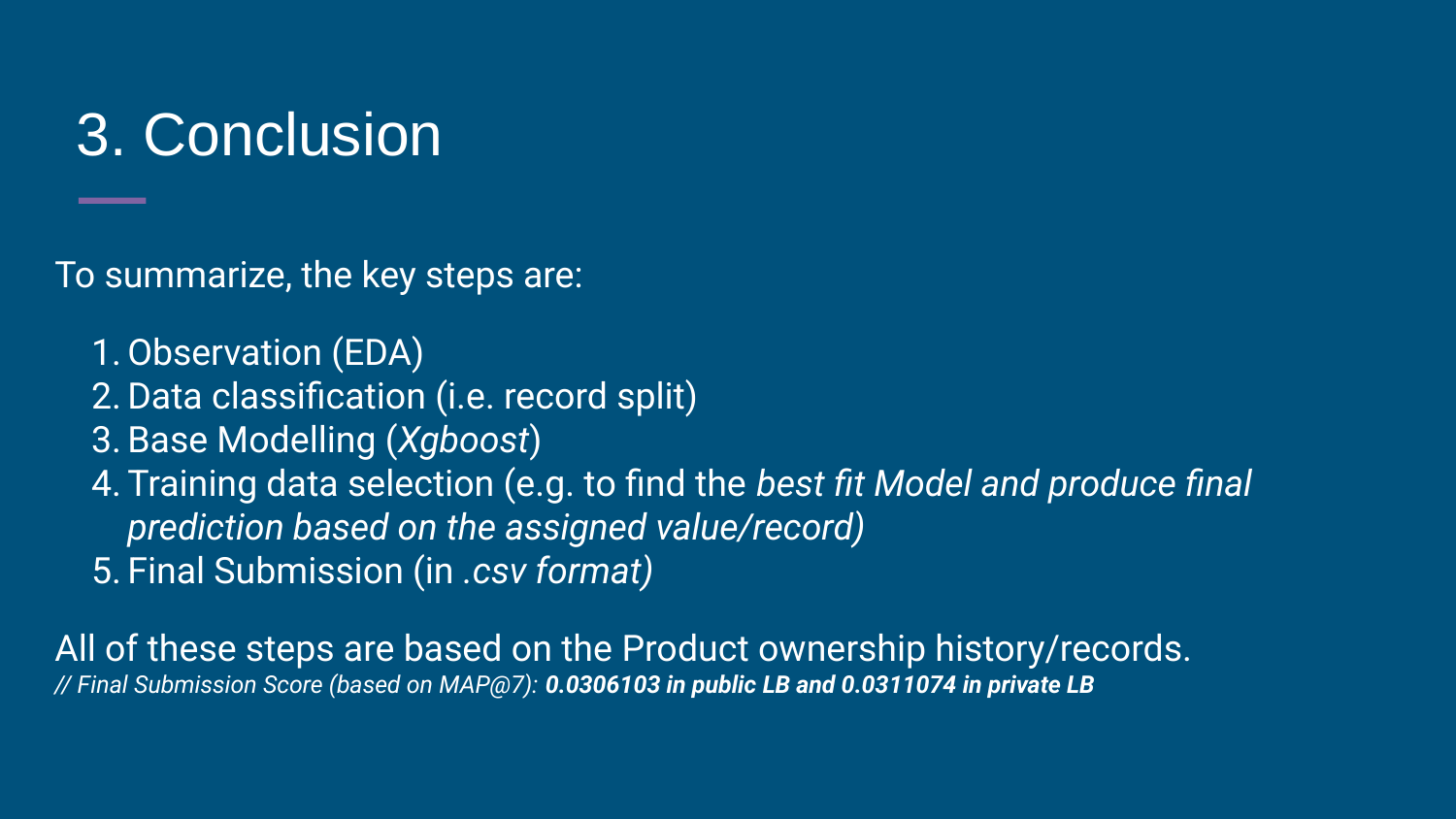

3. Conclusion
To summarize, the key steps are:

Observation (EDA)
Data classification (i.e. record split)
Base Modelling (Xgboost)
Training data selection (e.g. to find the best fit Model and produce final prediction based on the assigned value/record)
Final Submission (in .csv format)

All of these steps are based on the Product ownership history/records.
// Final Submission Score (based on MAP@7): 0.0306103 in public LB and 0.0311074 in private LB